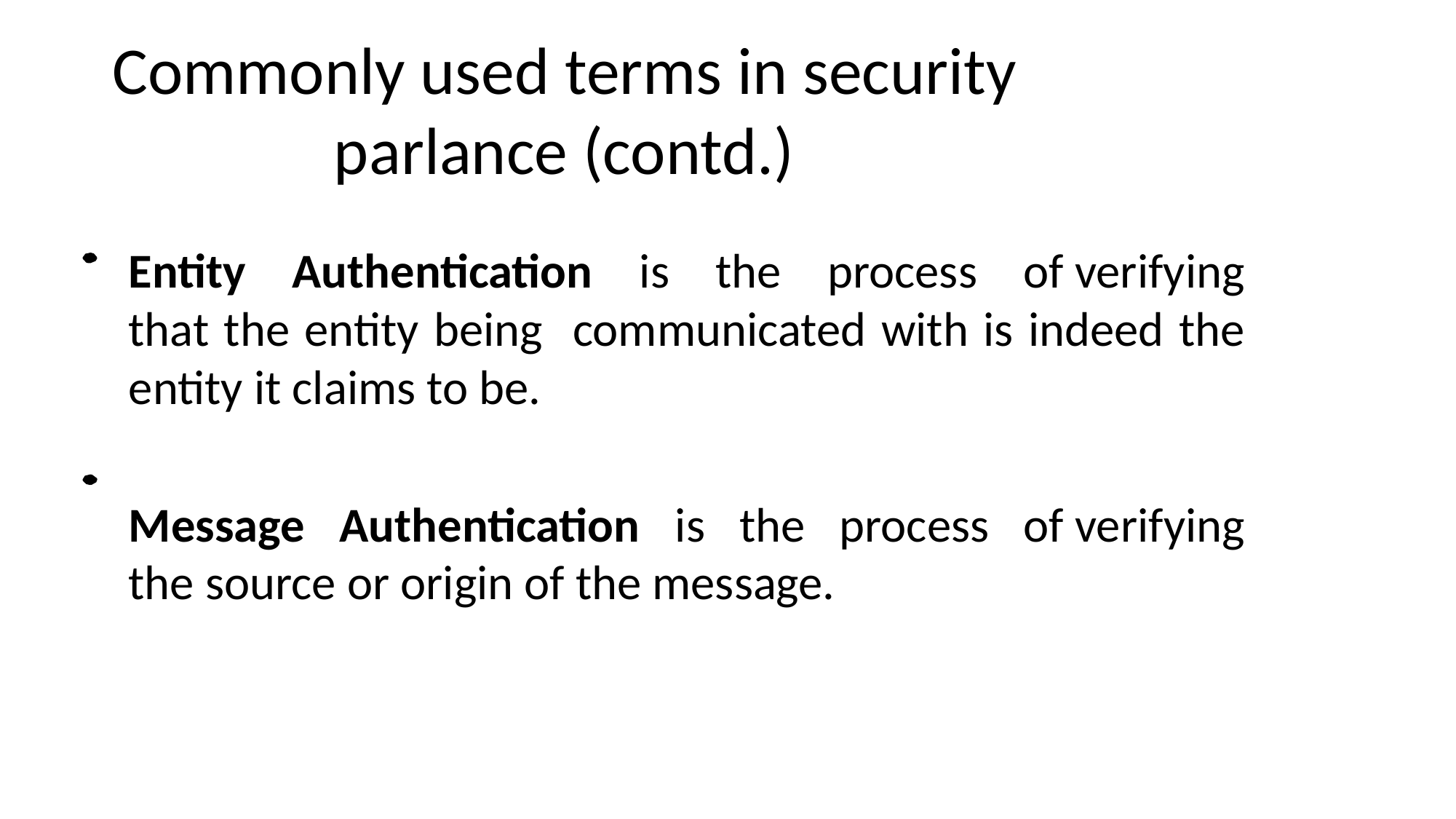

Commonly used terms in security parlance (contd.)
Entity    Authentication    is    the    process    of verifying that the entity being  communicated with is indeed the entity it claims to be.

Message   Authentication   is   the   process   of verifying the source or origin of the message.